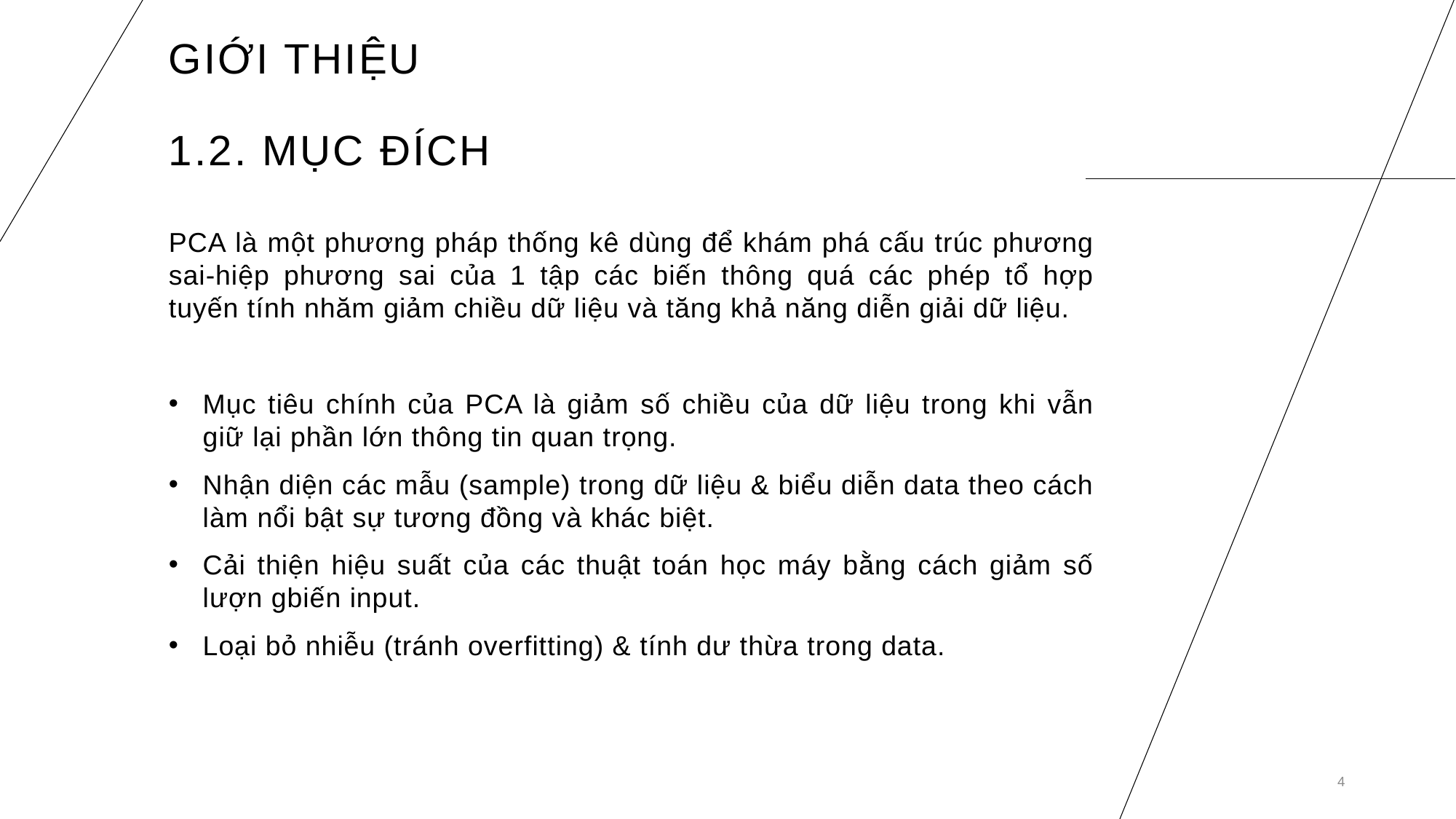

# GIỚI THIỆU 1.2. MụC đích
PCA là một phương pháp thống kê dùng để khám phá cấu trúc phương sai-hiệp phương sai của 1 tập các biến thông quá các phép tổ hợp tuyến tính nhăm giảm chiều dữ liệu và tăng khả năng diễn giải dữ liệu.

Mục tiêu chính của PCA là giảm số chiều của dữ liệu trong khi vẫn giữ lại phần lớn thông tin quan trọng.
Nhận diện các mẫu (sample) trong dữ liệu & biểu diễn data theo cách làm nổi bật sự tương đồng và khác biệt.
Cải thiện hiệu suất của các thuật toán học máy bằng cách giảm số lượn gbiến input.
Loại bỏ nhiễu (tránh overfitting) & tính dư thừa trong data.

4